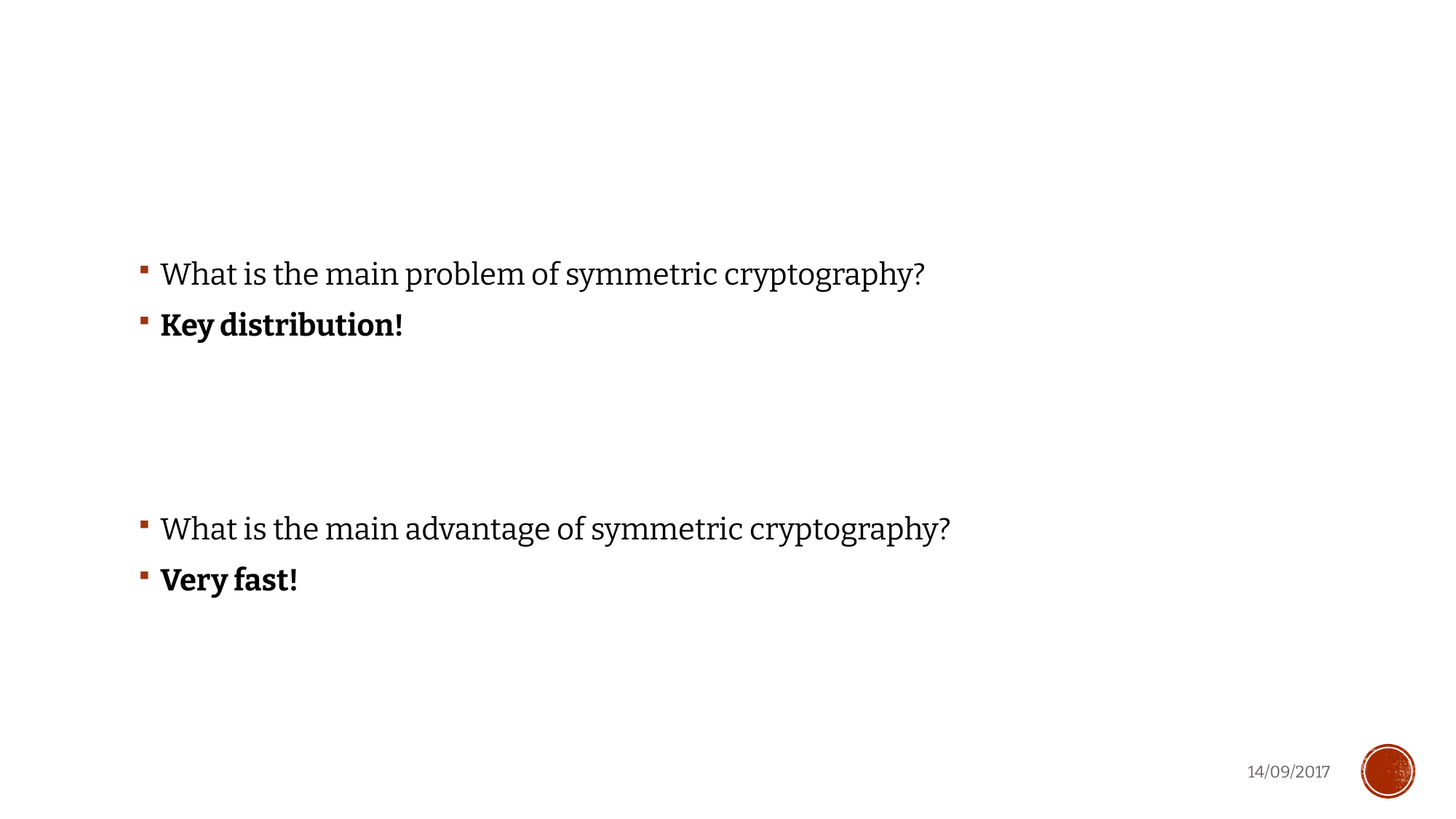

What is the main problem of symmetric cryptography?
Key distribution!

What is the main advantage of symmetric cryptography?
Very fast!

14/09/2017